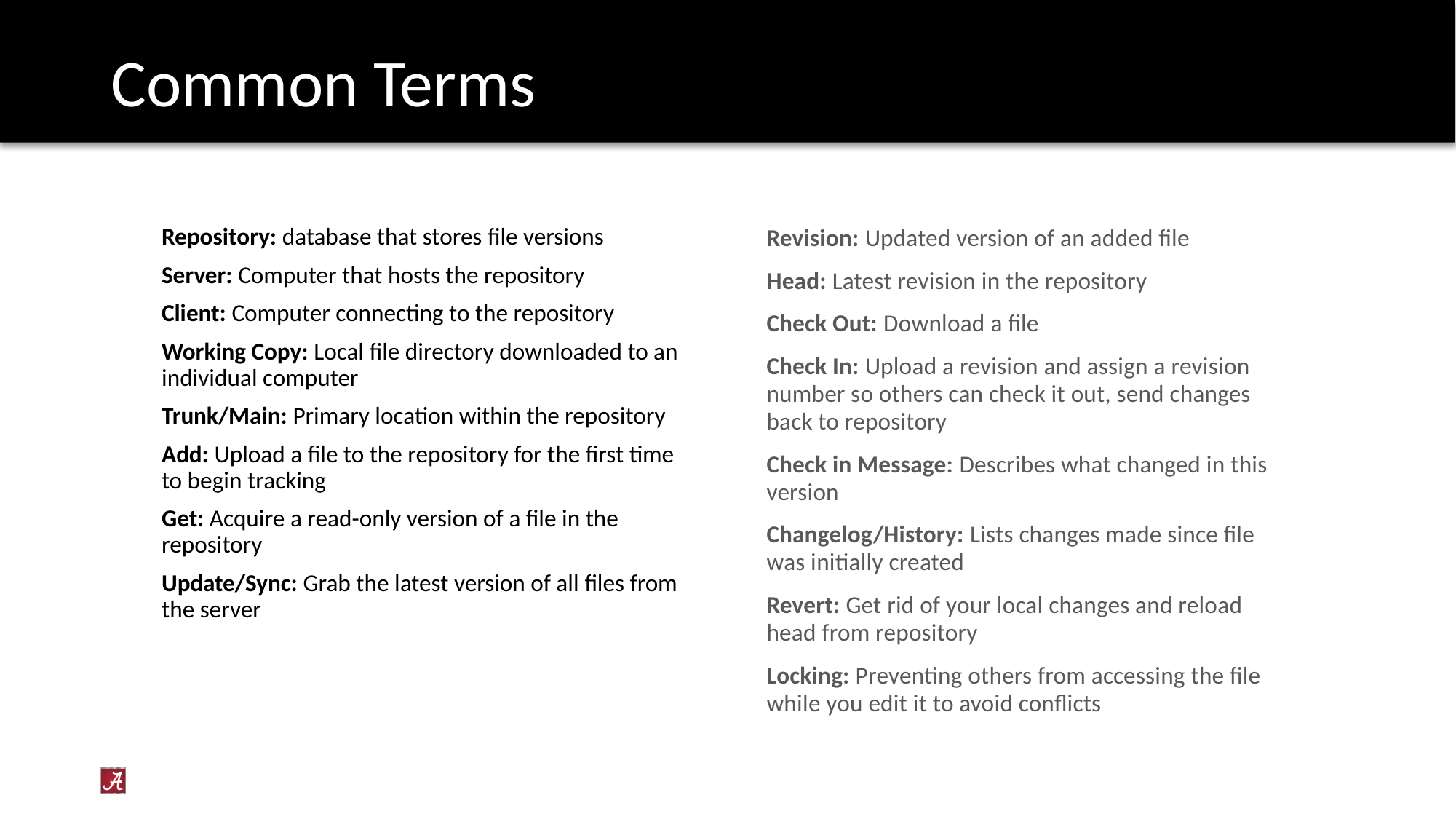

# Common Terms
Repository: database that stores file versions
Server: Computer that hosts the repository
Client: Computer connecting to the repository
Working Copy: Local file directory downloaded to an individual computer
Trunk/Main: Primary location within the repository
Add: Upload a file to the repository for the first time to begin tracking
Get: Acquire a read-only version of a file in the repository
Update/Sync: Grab the latest version of all files from the server

Revision: Updated version of an added file
Head: Latest revision in the repository
Check Out: Download a file
Check In: Upload a revision and assign a revision number so others can check it out, send changes back to repository
Check in Message: Describes what changed in this version
Changelog/History: Lists changes made since file was initially created
Revert: Get rid of your local changes and reload head from repository
Locking: Preventing others from accessing the file while you edit it to avoid conflicts